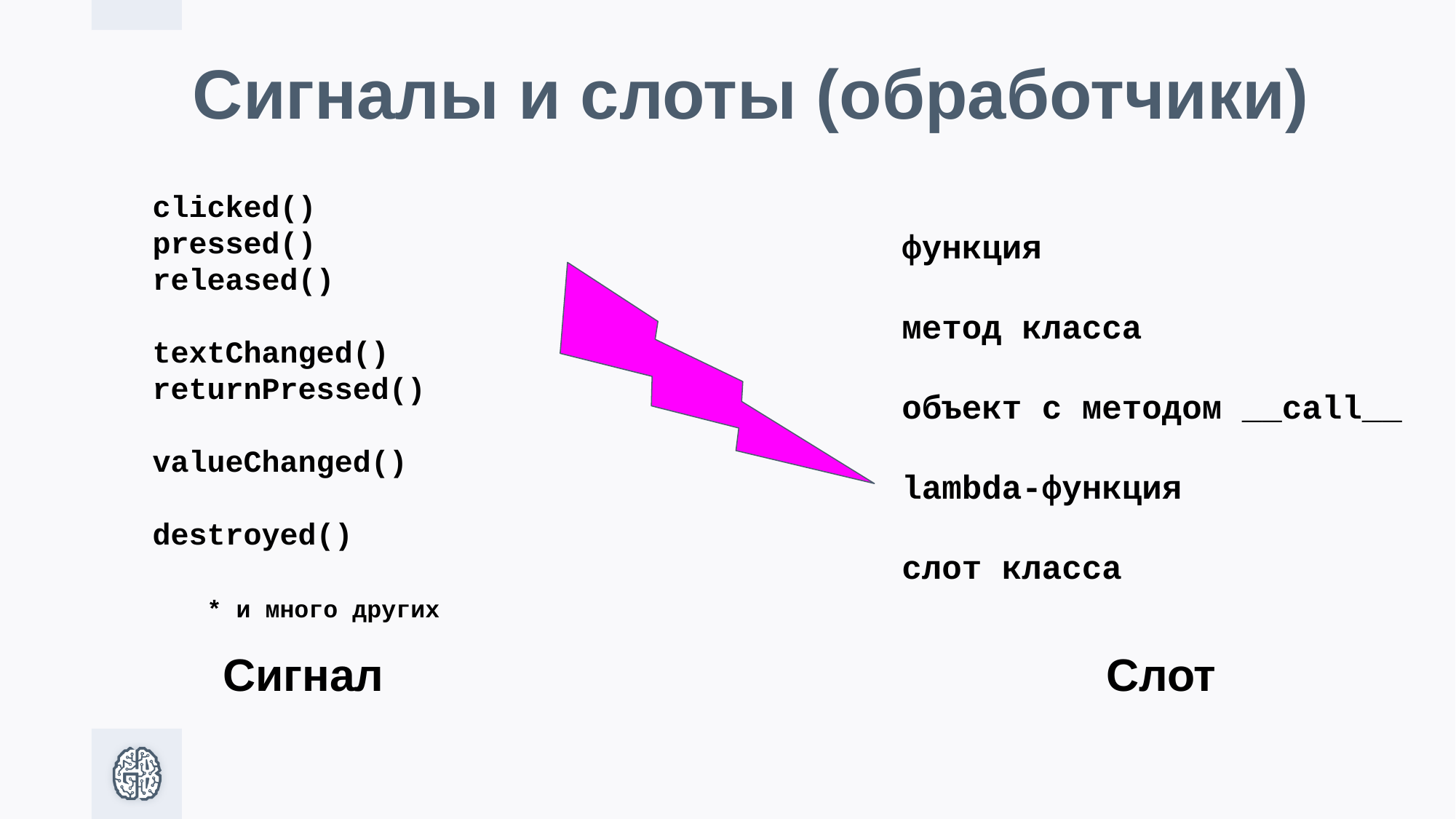

# Сигналы и слоты (обработчики)
clicked()
pressed()
released()

textChanged()
returnPressed()

valueChanged()

destroyed()

   * и много других

функция

метод класса

объект с методом __call__

lambda-функция

слот класса
Сигнал
Слот